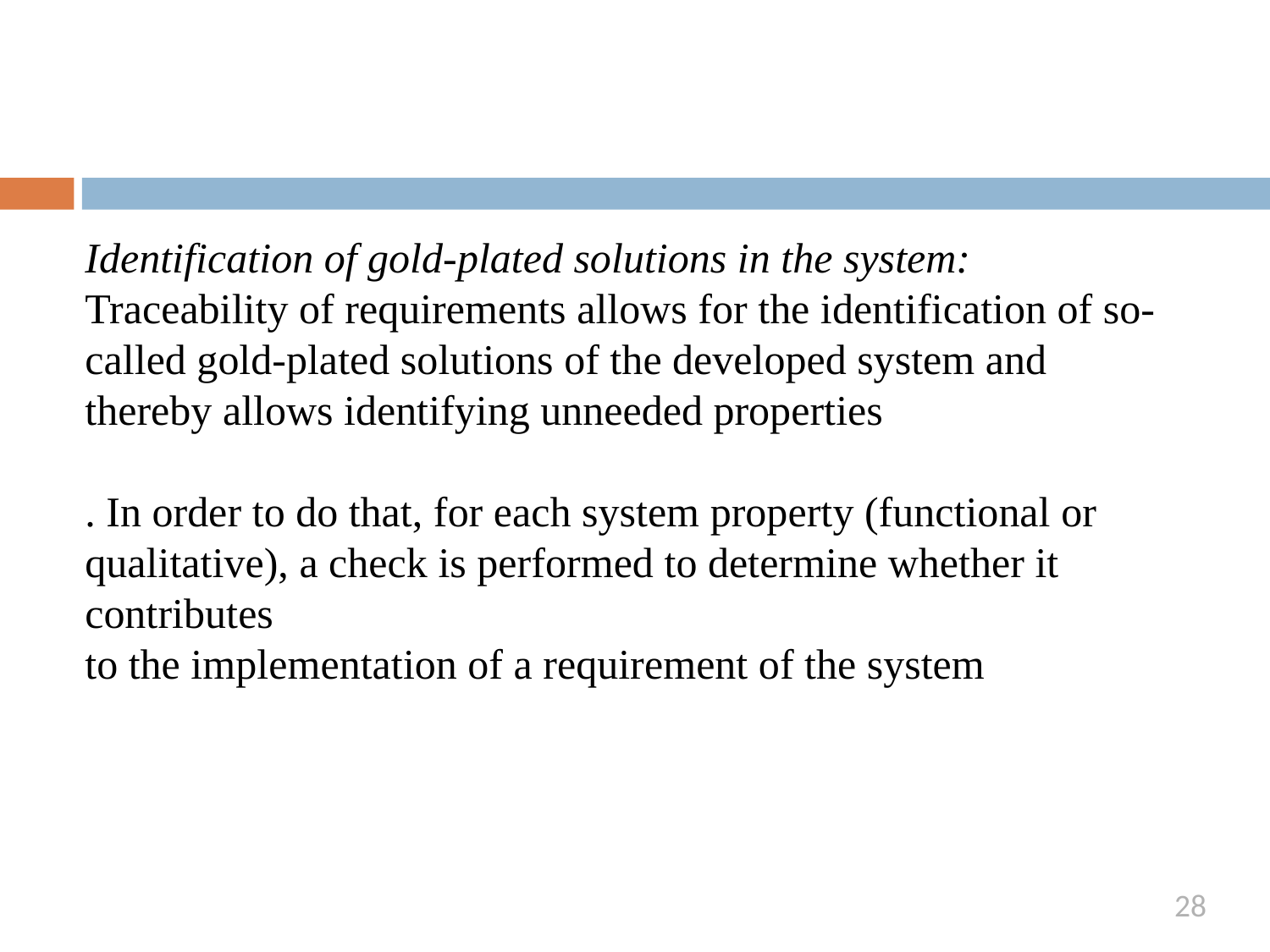

#
Identification of gold-plated solutions in the system: Traceability of requirements allows for the identification of so-called gold-plated solutions of the developed system and thereby allows identifying unneeded properties

. In order to do that, for each system property (functional or qualitative), a check is performed to determine whether it contributes
to the implementation of a requirement of the system

28